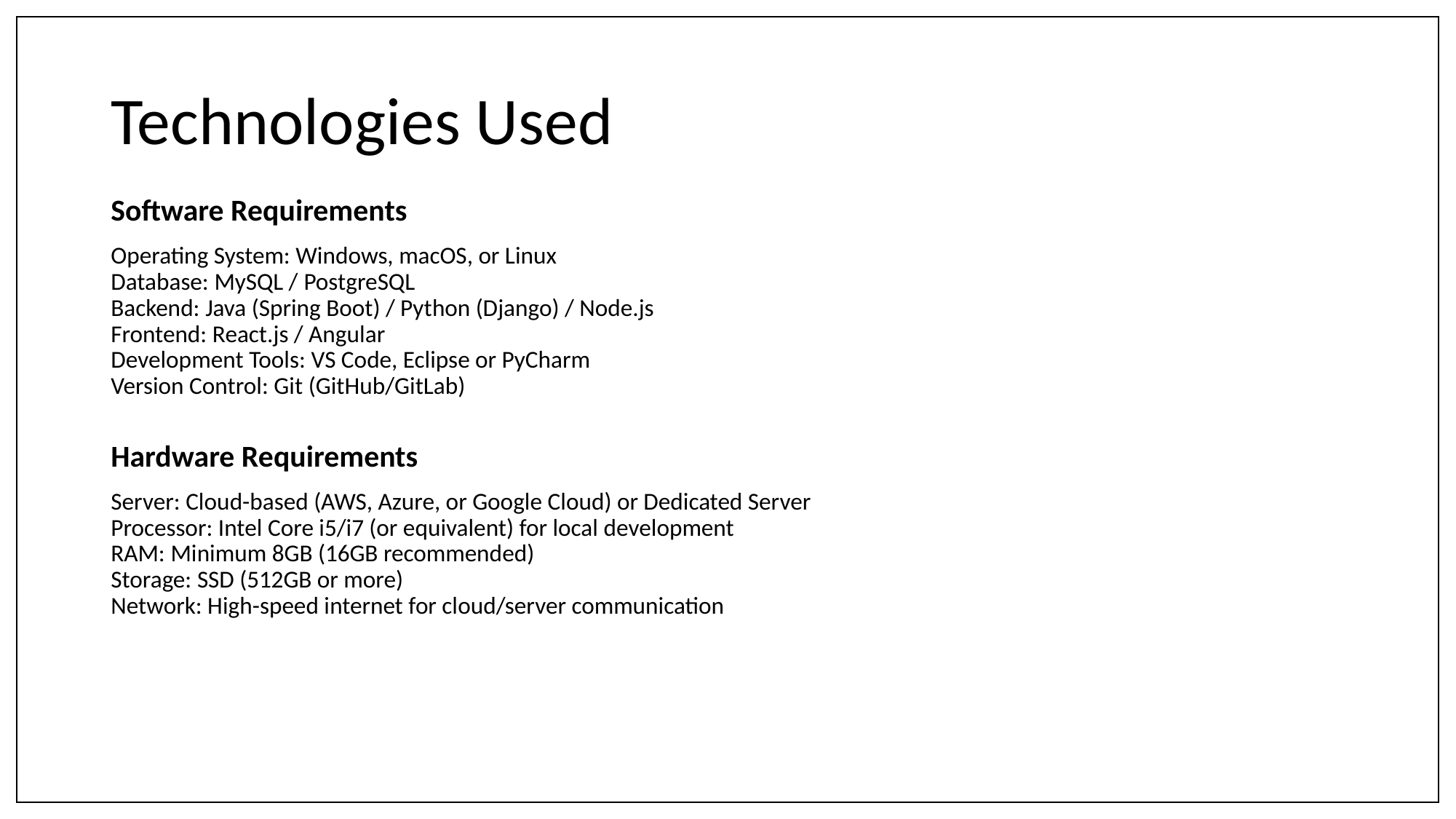

# Technologies Used
Software Requirements
Operating System: Windows, macOS, or Linux
Database: MySQL / PostgreSQL
Backend: Java (Spring Boot) / Python (Django) / Node.js
Frontend: React.js / Angular
Development Tools: VS Code, Eclipse or PyCharm
Version Control: Git (GitHub/GitLab)
Hardware Requirements
Server: Cloud-based (AWS, Azure, or Google Cloud) or Dedicated Server
Processor: Intel Core i5/i7 (or equivalent) for local development
RAM: Minimum 8GB (16GB recommended)
Storage: SSD (512GB or more)
Network: High-speed internet for cloud/server communication